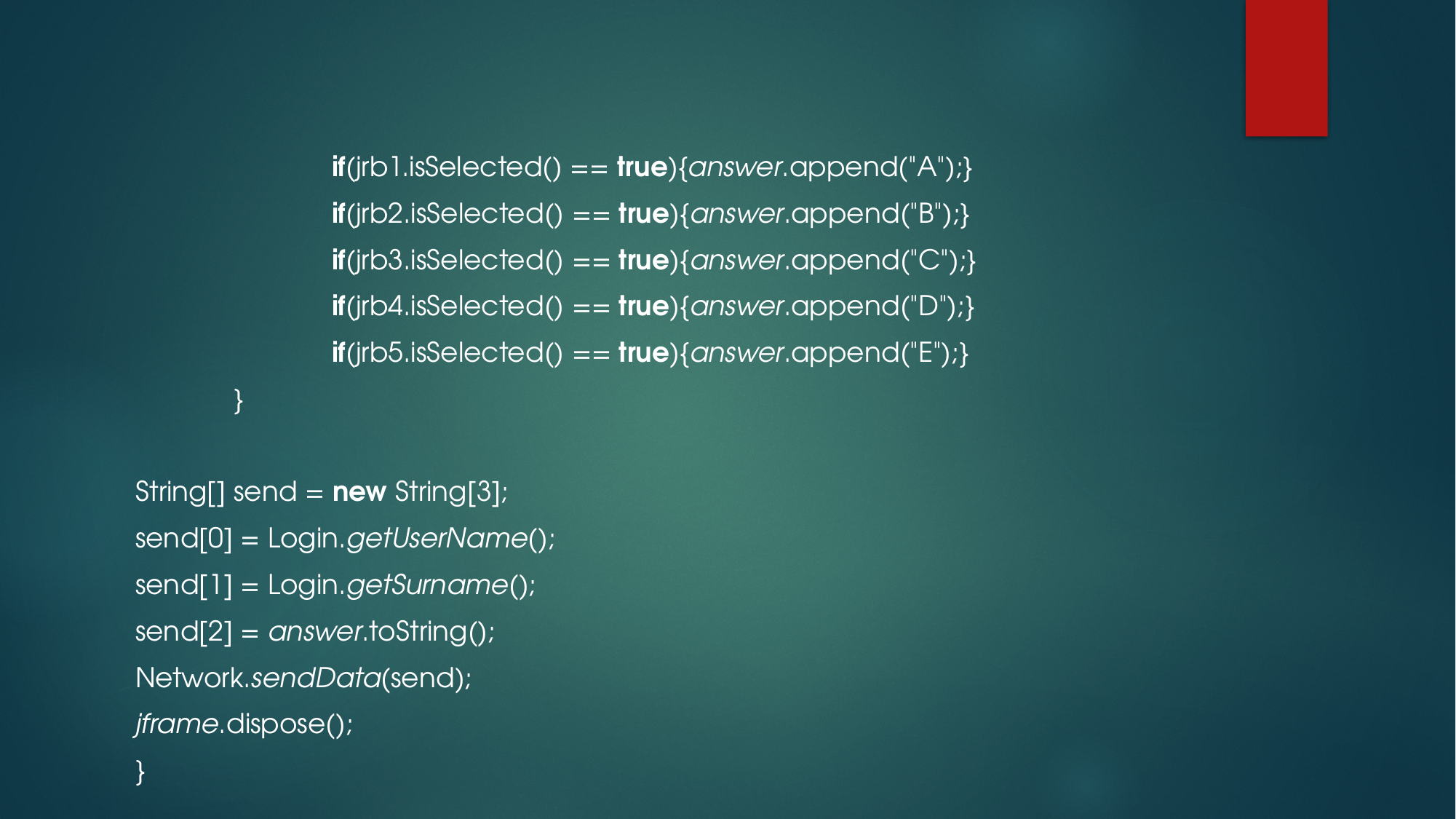

if(jrb1.isSelected() == true){answer.append("A");}
		if(jrb2.isSelected() == true){answer.append("B");}
		if(jrb3.isSelected() == true){answer.append("C");}
		if(jrb4.isSelected() == true){answer.append("D");}
		if(jrb5.isSelected() == true){answer.append("E");}
	}

String[] send = new String[3];
send[0] = Login.getUserName();
send[1] = Login.getSurname();
send[2] = answer.toString();
Network.sendData(send);
jframe.dispose();
}